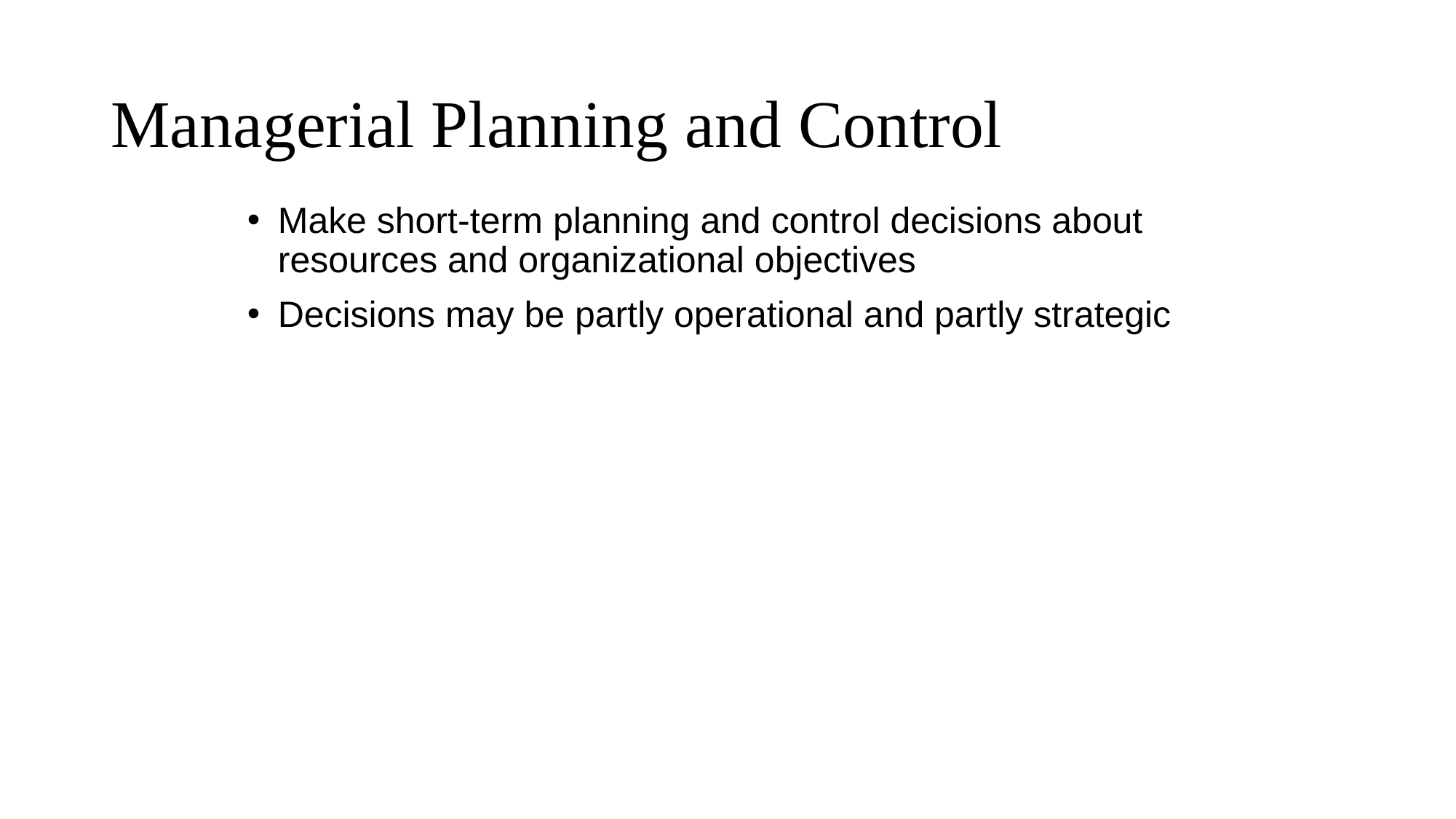

# Managerial Planning and Control
Make short-term planning and control decisions about resources and organizational objectives
Decisions may be partly operational and partly strategic